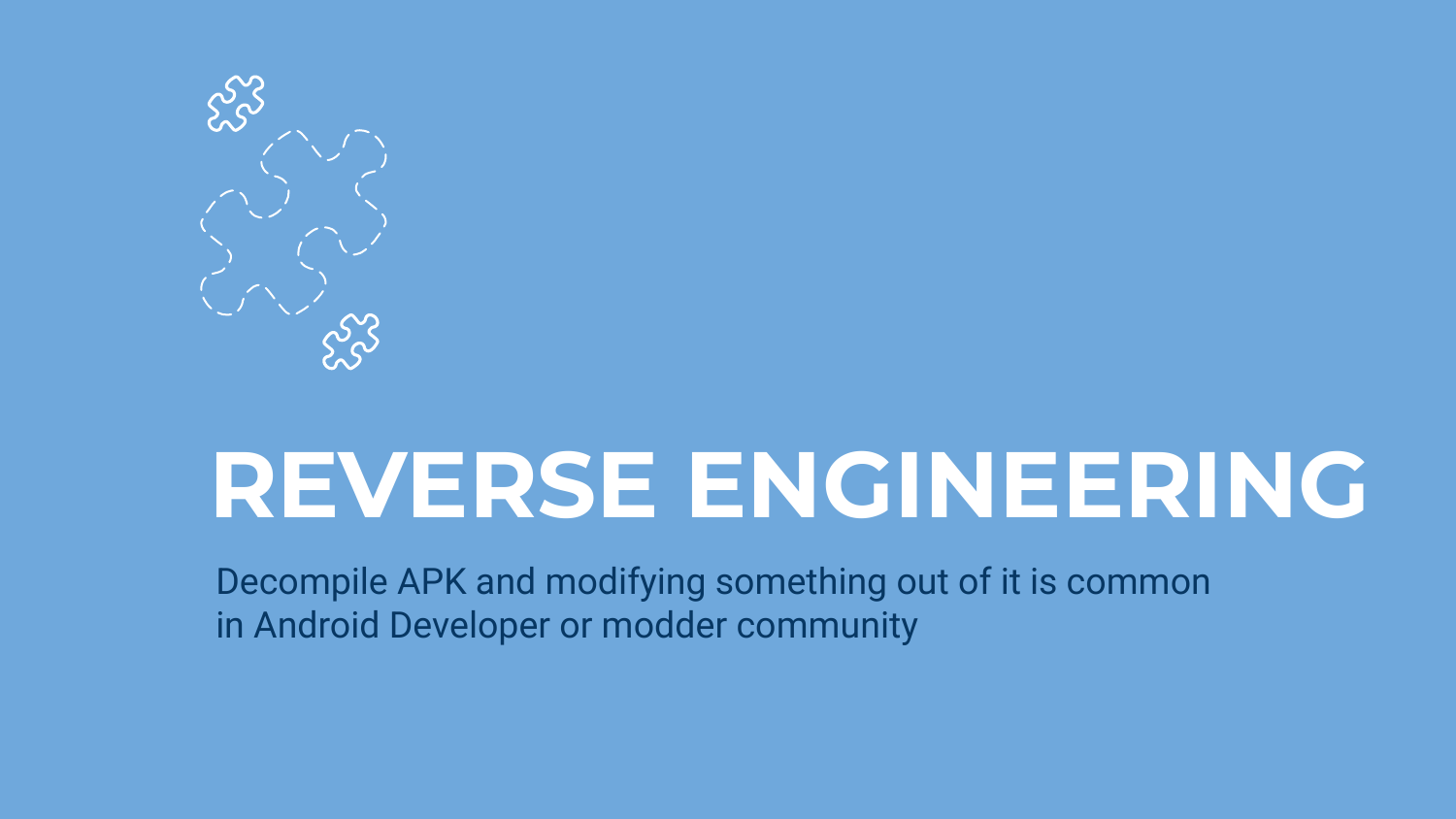

REVERSE ENGINEERING
Decompile APK and modifying something out of it is common in Android Developer or modder community